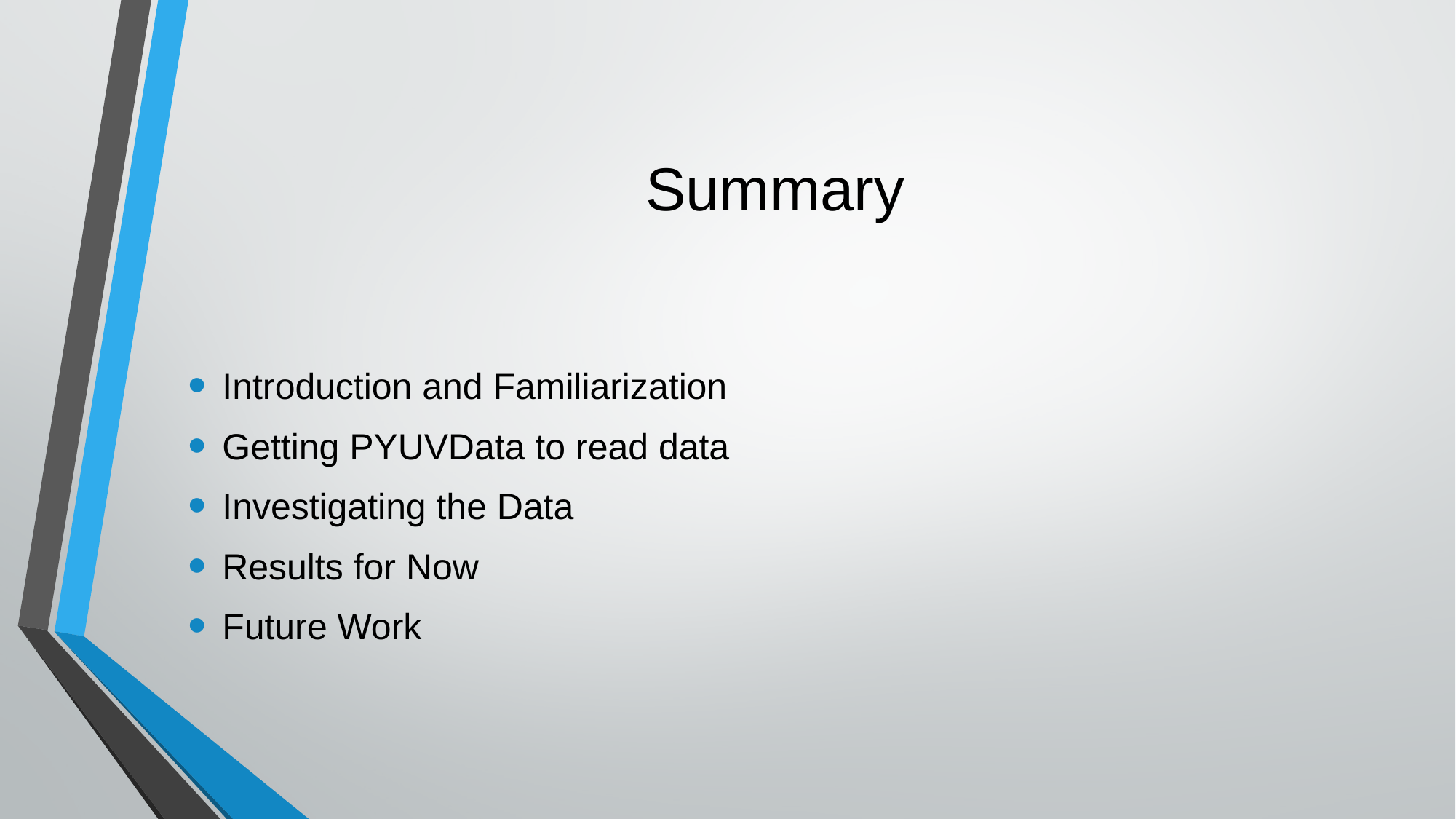

# Summary
Introduction and Familiarization
Getting PYUVData to read data
Investigating the Data
Results for Now
Future Work